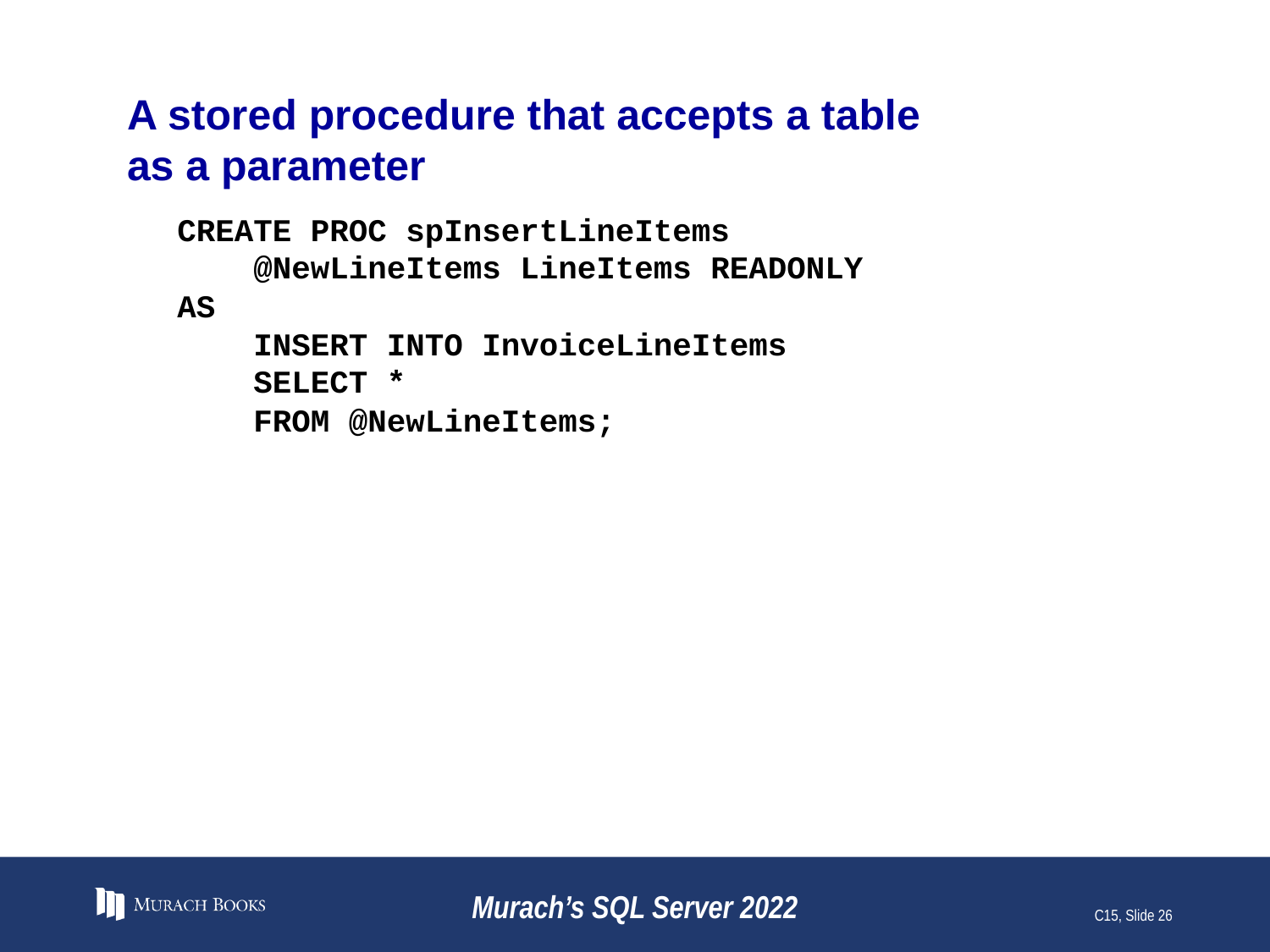

# A stored procedure that accepts a table as a parameter
CREATE PROC spInsertLineItems
    @NewLineItems LineItems READONLY
AS
    INSERT INTO InvoiceLineItems
    SELECT *
    FROM @NewLineItems;

Murach’s SQL Server 2022

C15, Slide 26